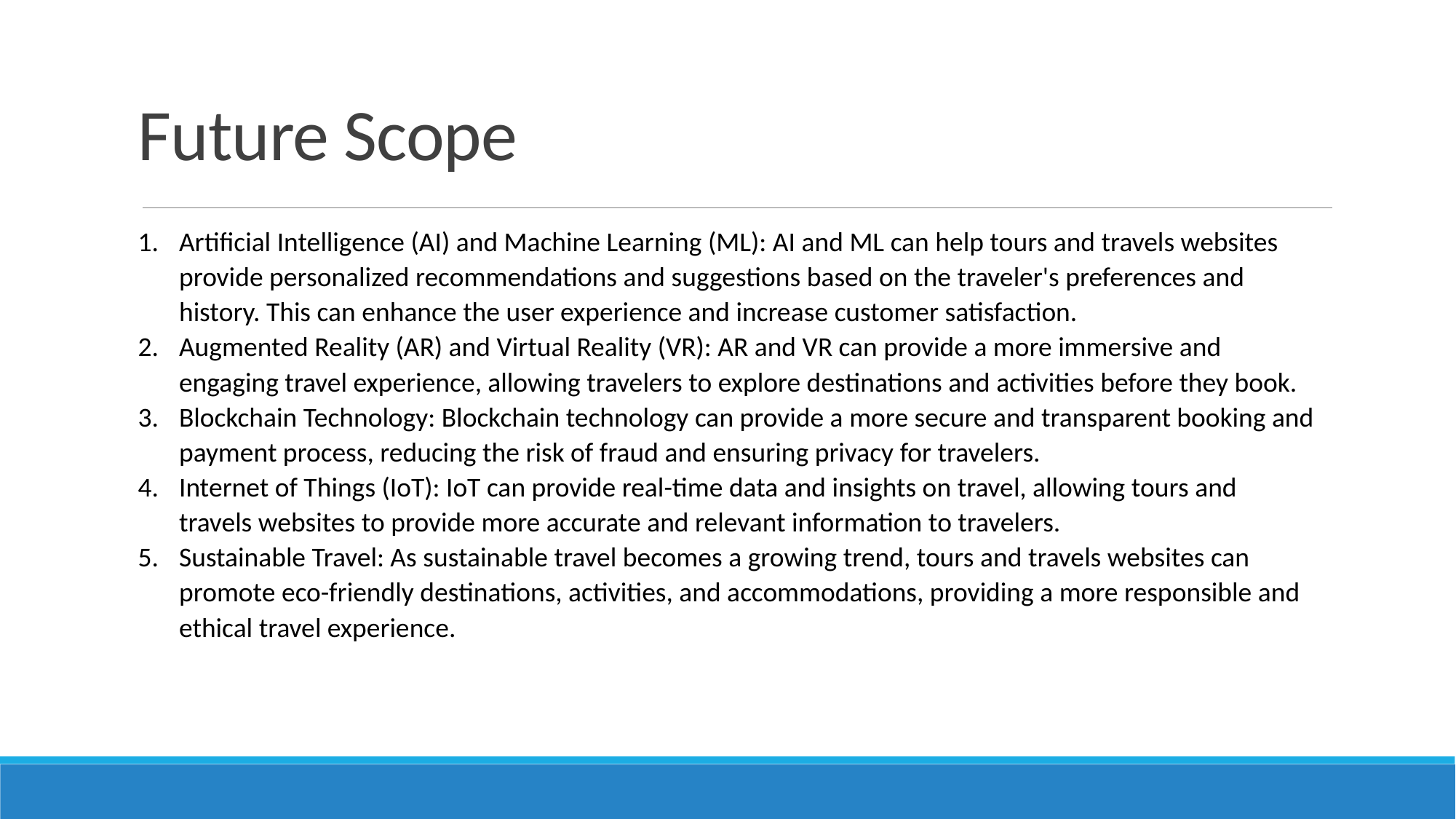

# Future Scope
Artificial Intelligence (AI) and Machine Learning (ML): AI and ML can help tours and travels websites provide personalized recommendations and suggestions based on the traveler's preferences and history. This can enhance the user experience and increase customer satisfaction.
Augmented Reality (AR) and Virtual Reality (VR): AR and VR can provide a more immersive and engaging travel experience, allowing travelers to explore destinations and activities before they book.
Blockchain Technology: Blockchain technology can provide a more secure and transparent booking and payment process, reducing the risk of fraud and ensuring privacy for travelers.
Internet of Things (IoT): IoT can provide real-time data and insights on travel, allowing tours and travels websites to provide more accurate and relevant information to travelers.
Sustainable Travel: As sustainable travel becomes a growing trend, tours and travels websites can promote eco-friendly destinations, activities, and accommodations, providing a more responsible and ethical travel experience.